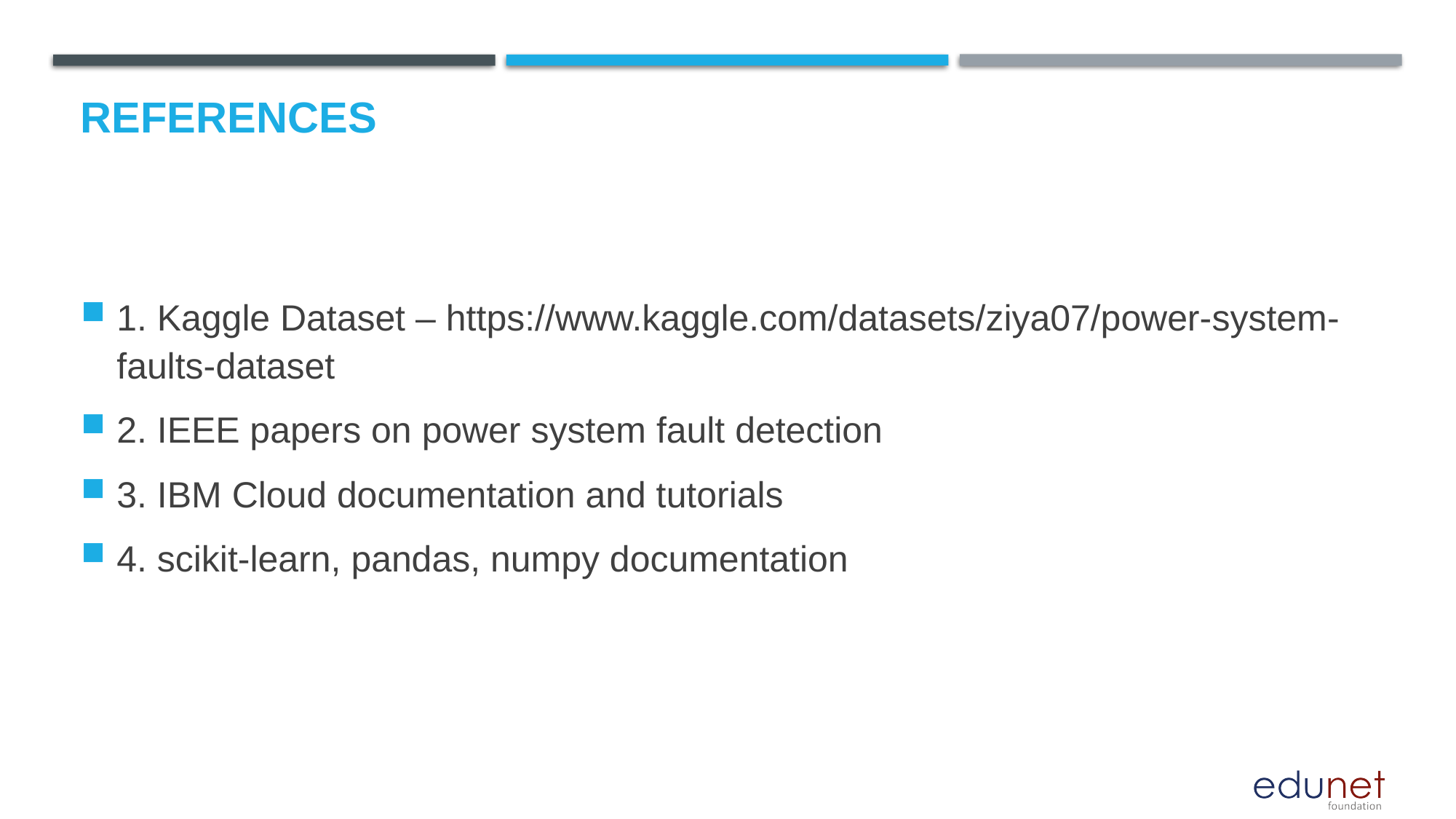

# References
1. Kaggle Dataset – https://www.kaggle.com/datasets/ziya07/power-system-faults-dataset
2. IEEE papers on power system fault detection
3. IBM Cloud documentation and tutorials
4. scikit-learn, pandas, numpy documentation